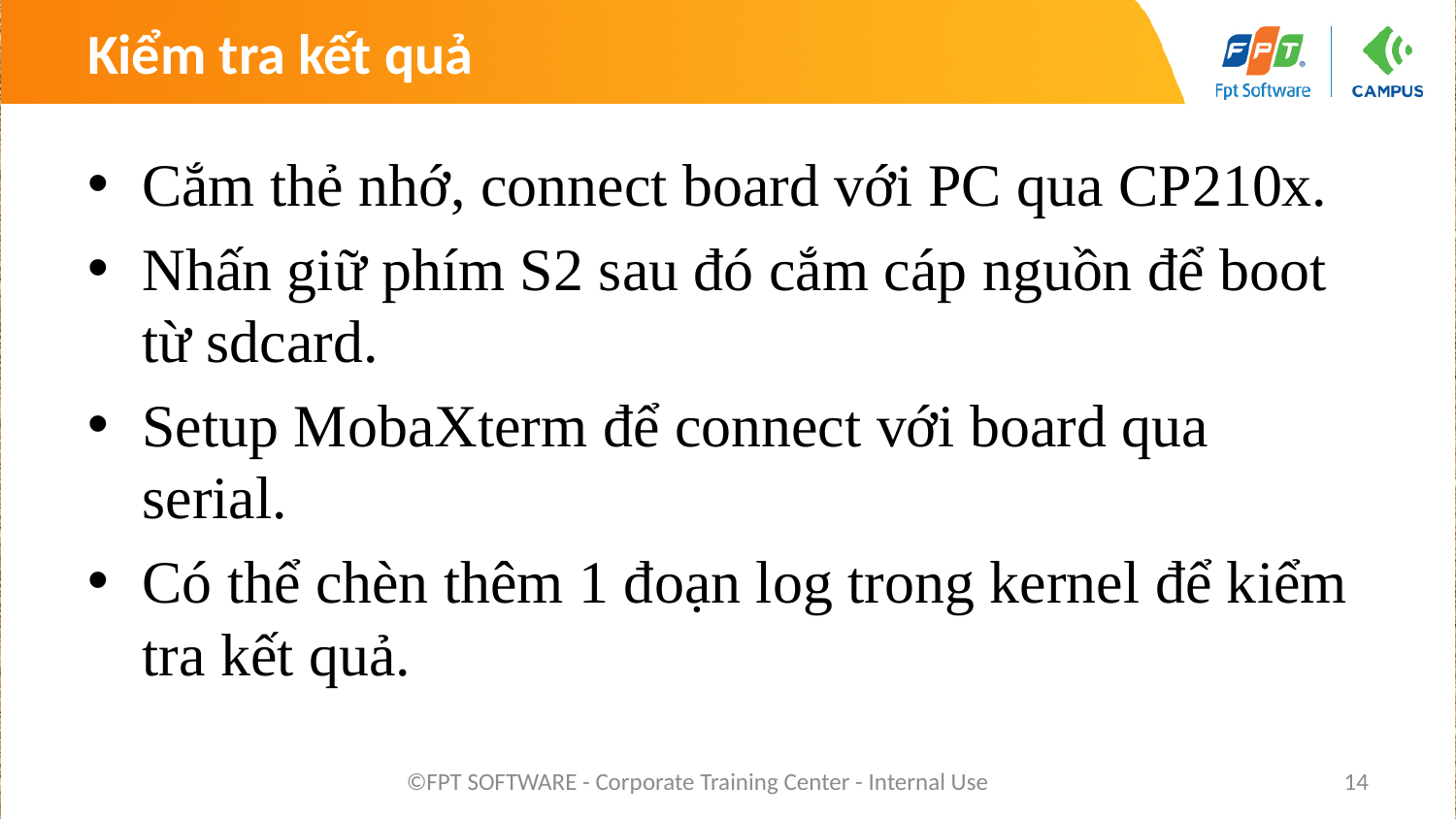

# Kiểm tra kết quả
Cắm thẻ nhớ, connect board với PC qua CP210x.
Nhấn giữ phím S2 sau đó cắm cáp nguồn để boot từ sdcard.
Setup MobaXterm để connect với board qua serial.
Có thể chèn thêm 1 đoạn log trong kernel để kiểm tra kết quả.
©FPT SOFTWARE - Corporate Training Center - Internal Use
14